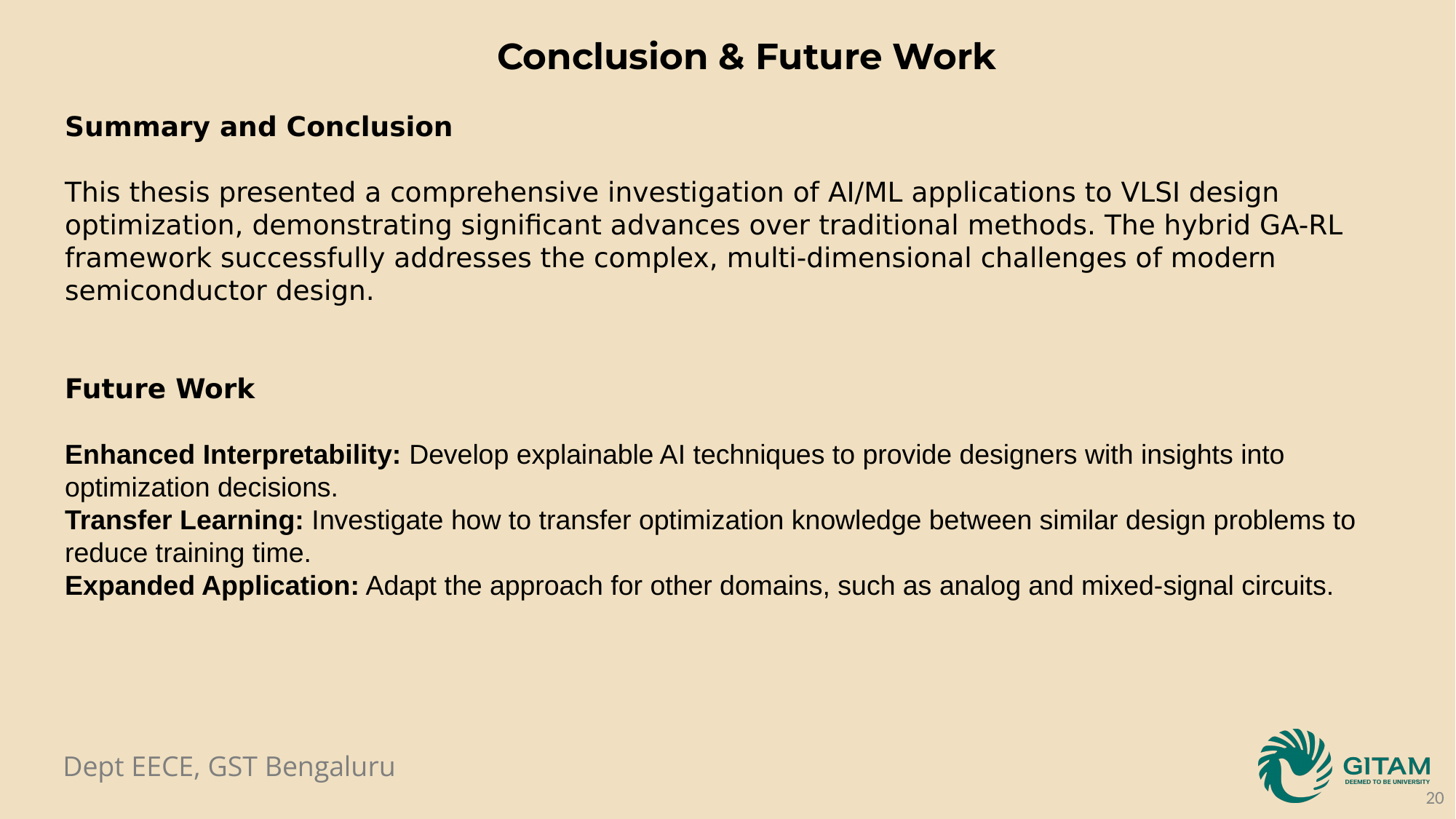

Conclusion & Future Work
Summary and Conclusion

This thesis presented a comprehensive investigation of AI/ML applications to VLSI design optimization, demonstrating significant advances over traditional methods. The hybrid GA-RL framework successfully addresses the complex, multi-dimensional challenges of modern semiconductor design.

Future Work

Enhanced Interpretability: Develop explainable AI techniques to provide designers with insights into optimization decisions.
Transfer Learning: Investigate how to transfer optimization knowledge between similar design problems to reduce training time.
Expanded Application: Adapt the approach for other domains, such as analog and mixed-signal circuits.

20